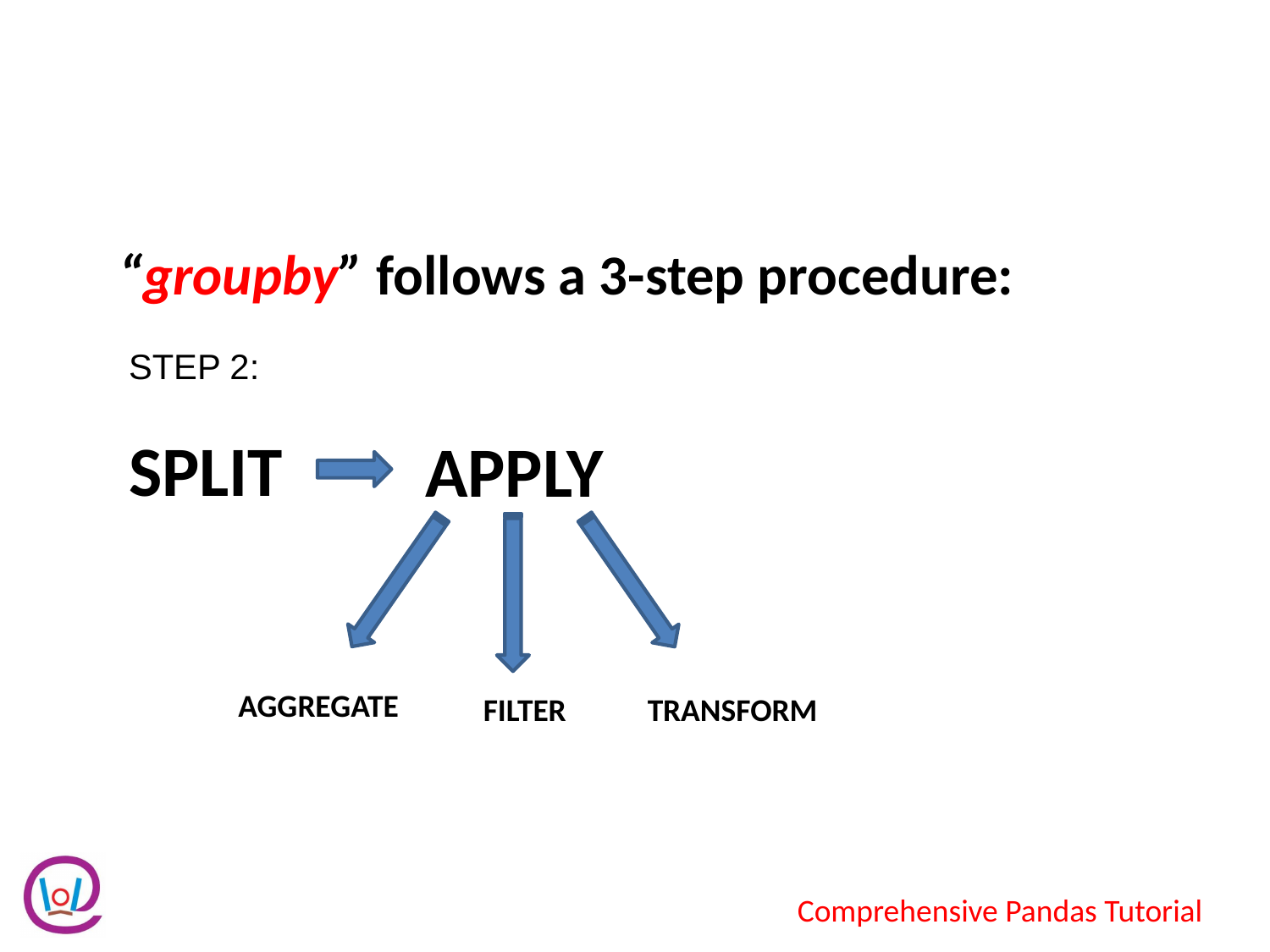

“groupby” follows a 3-step procedure:
STEP 2:
SPLIT
APPLY

AGGREGATE
FILTER
TRANSFORM